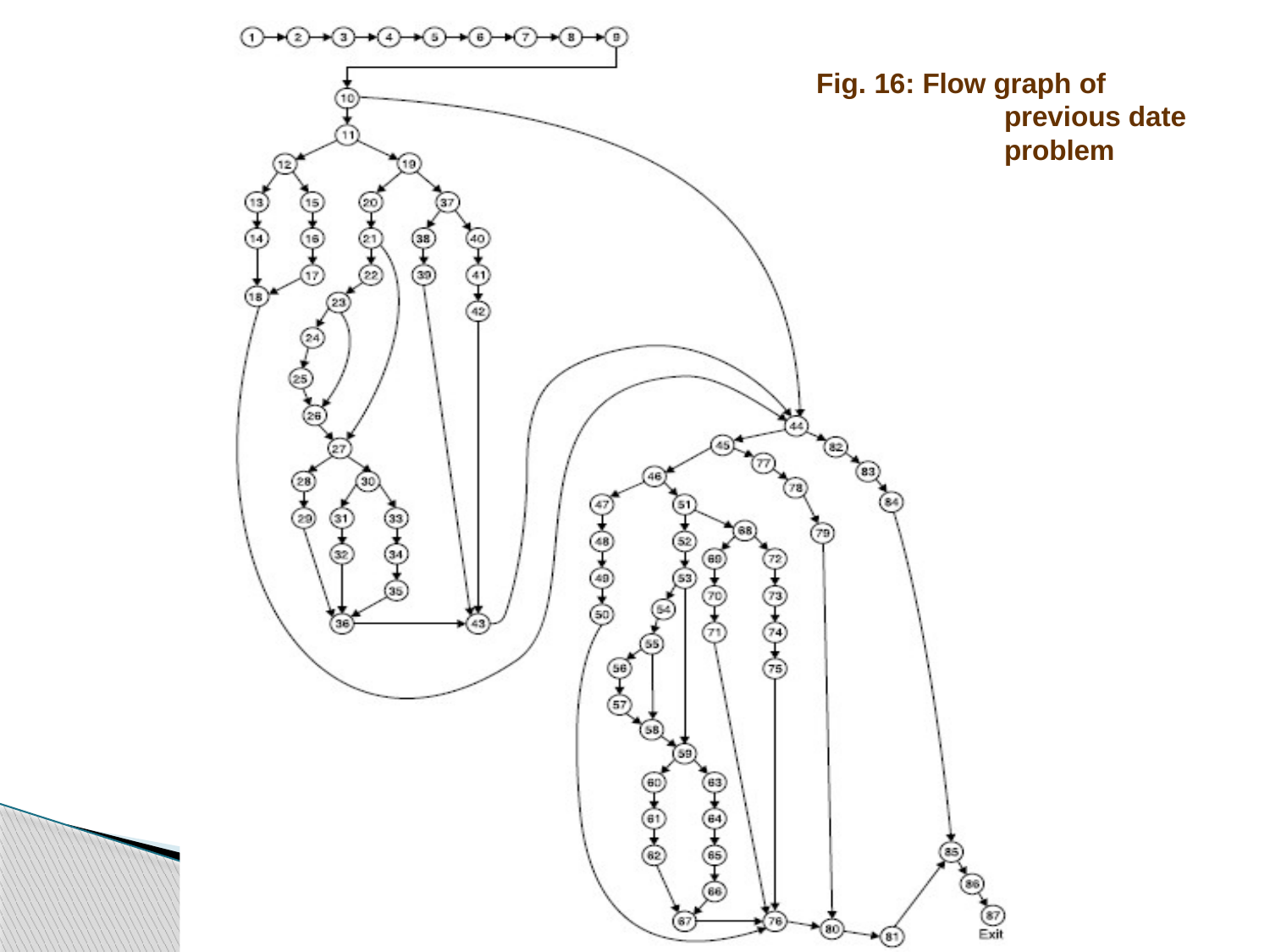

Fig. 16: Flow graph of previous date  problem